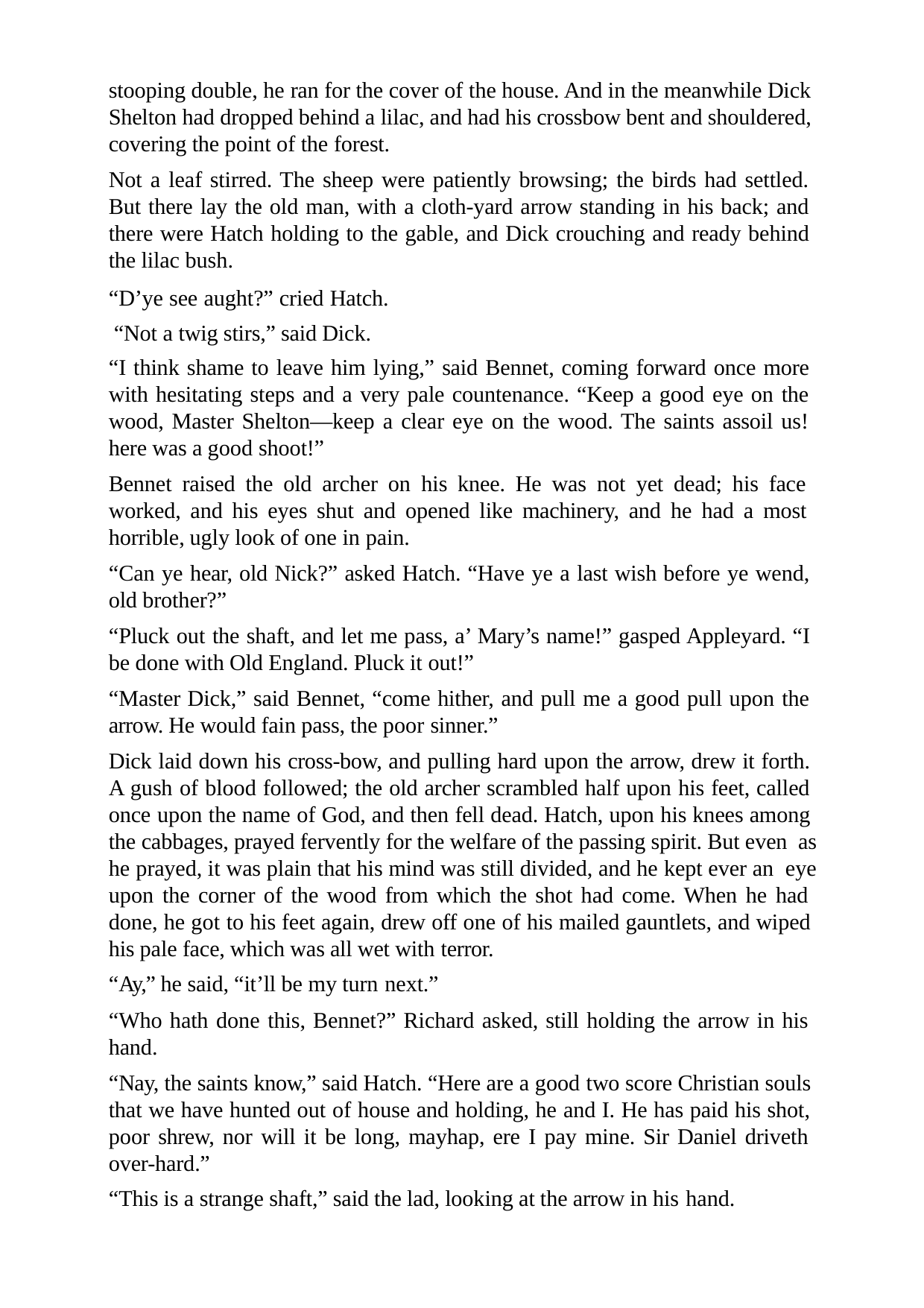

stooping double, he ran for the cover of the house. And in the meanwhile Dick  Shelton had dropped behind a lilac, and had his crossbow bent and shouldered,  covering the point of the forest.
Not a leaf stirred. The sheep were patiently browsing; the birds had settled.  But there lay the old man, with a cloth-yard arrow standing in his back; and  there were Hatch holding to the gable, and Dick crouching and ready behind  the lilac bush.
“D’ye see aught?” cried Hatch.  “Not a twig stirs,” said Dick.
“I think shame to leave him lying,” said Bennet, coming forward once more  with hesitating steps and a very pale countenance. “Keep a good eye on the  wood, Master Shelton—keep a clear eye on the wood. The saints assoil us!  here was a good shoot!”
Bennet raised the old archer on his knee. He was not yet dead; his face  worked, and his eyes shut and opened like machinery, and he had a most  horrible, ugly look of one in pain.
“Can ye hear, old Nick?” asked Hatch. “Have ye a last wish before ye wend,  old brother?”
“Pluck out the shaft, and let me pass, a’ Mary’s name!” gasped Appleyard. “I  be done with Old England. Pluck it out!”
“Master Dick,” said Bennet, “come hither, and pull me a good pull upon the  arrow. He would fain pass, the poor sinner.”
Dick laid down his cross-bow, and pulling hard upon the arrow, drew it forth.  A gush of blood followed; the old archer scrambled half upon his feet, called  once upon the name of God, and then fell dead. Hatch, upon his knees among  the cabbages, prayed fervently for the welfare of the passing spirit. But even  as he prayed, it was plain that his mind was still divided, and he kept ever an  eye upon the corner of the wood from which the shot had come. When he had  done, he got to his feet again, drew off one of his mailed gauntlets, and wiped  his pale face, which was all wet with terror.
“Ay,” he said, “it’ll be my turn next.”
“Who hath done this, Bennet?” Richard asked, still holding the arrow in his  hand.
“Nay, the saints know,” said Hatch. “Here are a good two score Christian souls  that we have hunted out of house and holding, he and I. He has paid his shot,  poor shrew, nor will it be long, mayhap, ere I pay mine. Sir Daniel driveth  over-hard.”
“This is a strange shaft,” said the lad, looking at the arrow in his hand.